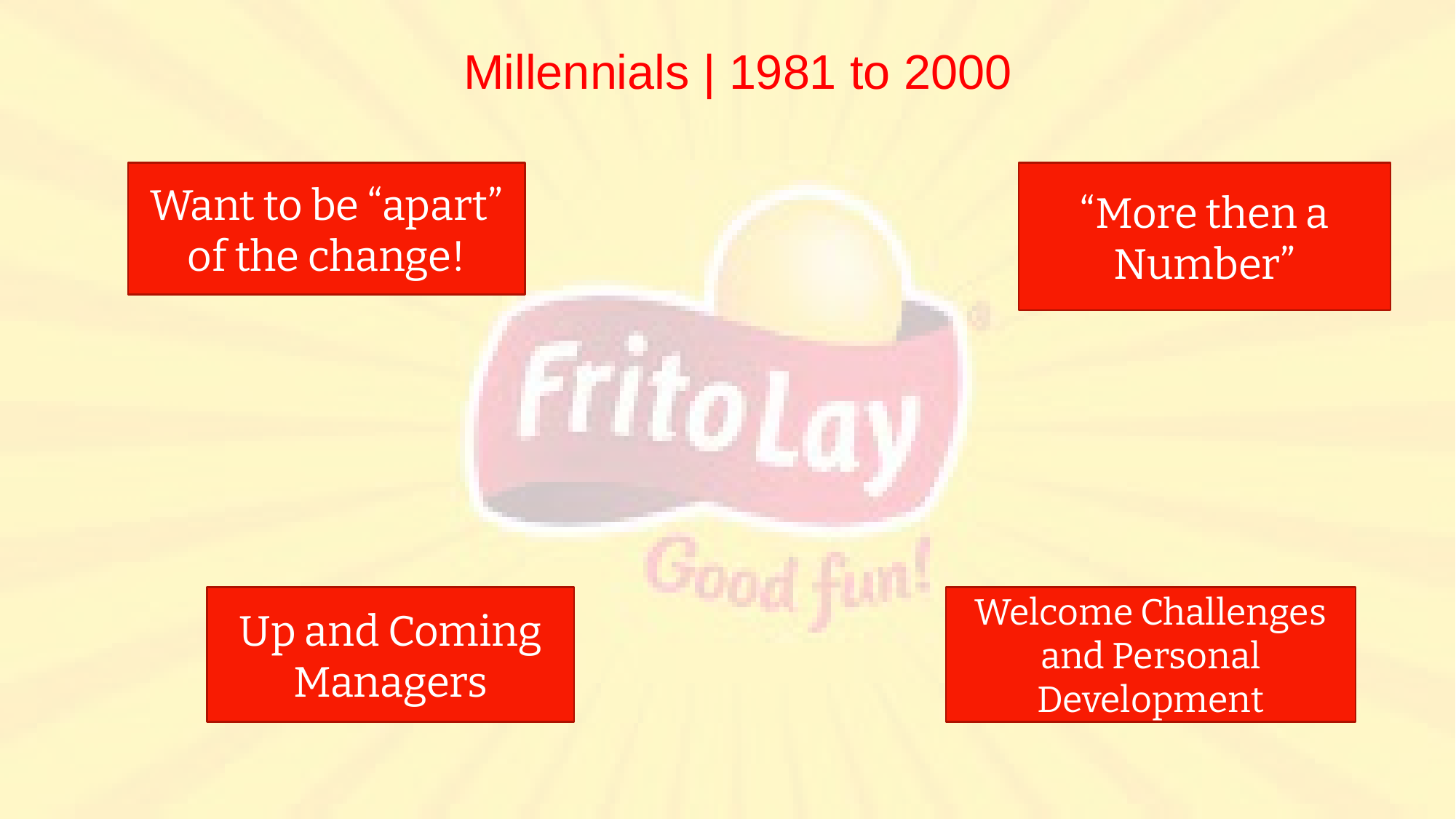

Millennials | 1981 to 2000
Want to be “apart” of the change!
“More then a Number”
Up and Coming Managers
Welcome Challenges and Personal Development